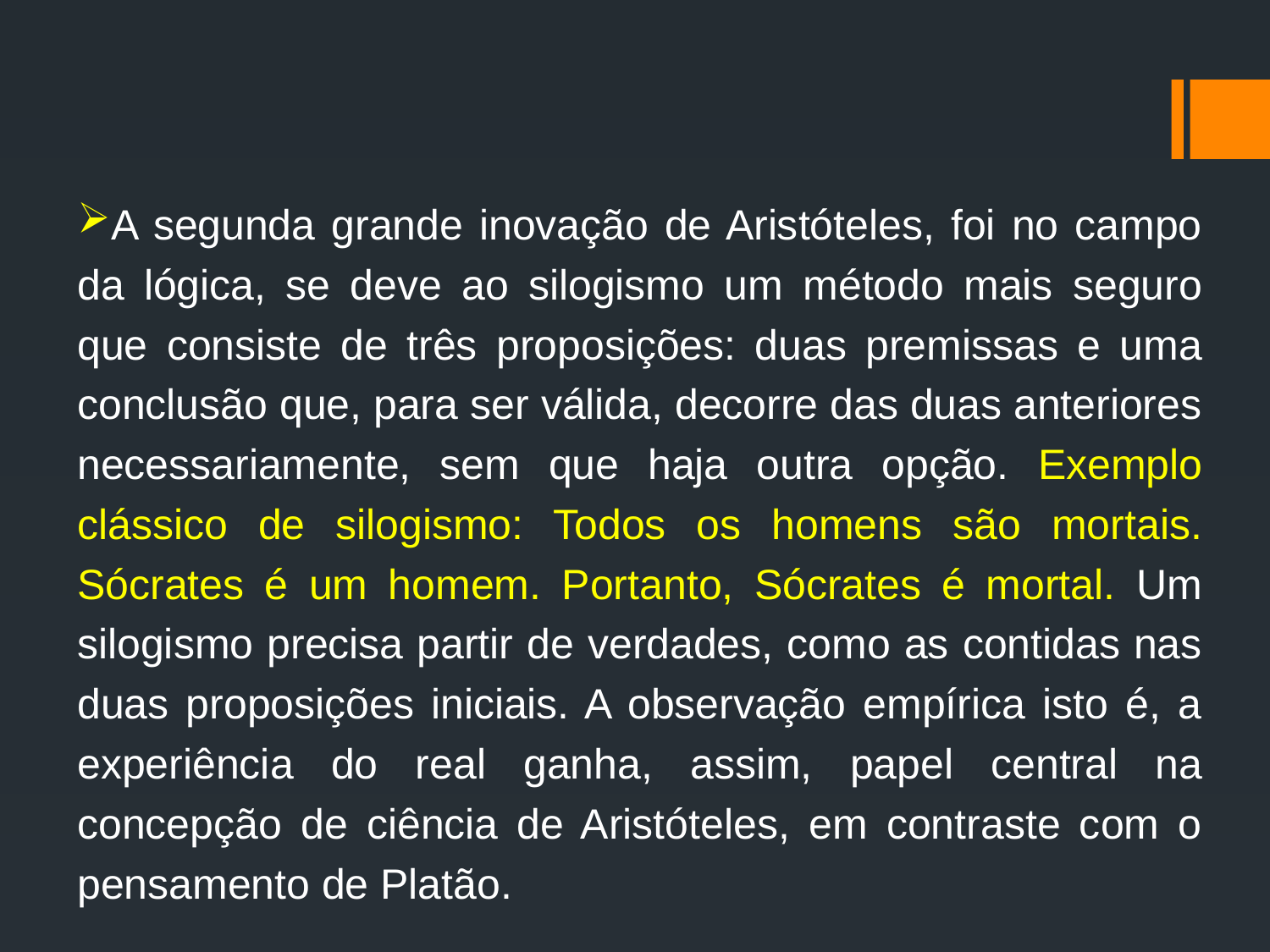

A segunda grande inovação de Aristóteles, foi no campo da lógica, se deve ao silogismo um método mais seguro que consiste de três proposições: duas premissas e uma conclusão que, para ser válida, decorre das duas anteriores necessariamente, sem que haja outra opção. Exemplo clássico de silogismo: Todos os homens são mortais. Sócrates é um homem. Portanto, Sócrates é mortal. Um silogismo precisa partir de verdades, como as contidas nas duas proposições iniciais. A observação empírica isto é, a experiência do real ganha, assim, papel central na concepção de ciência de Aristóteles, em contraste com o pensamento de Platão.